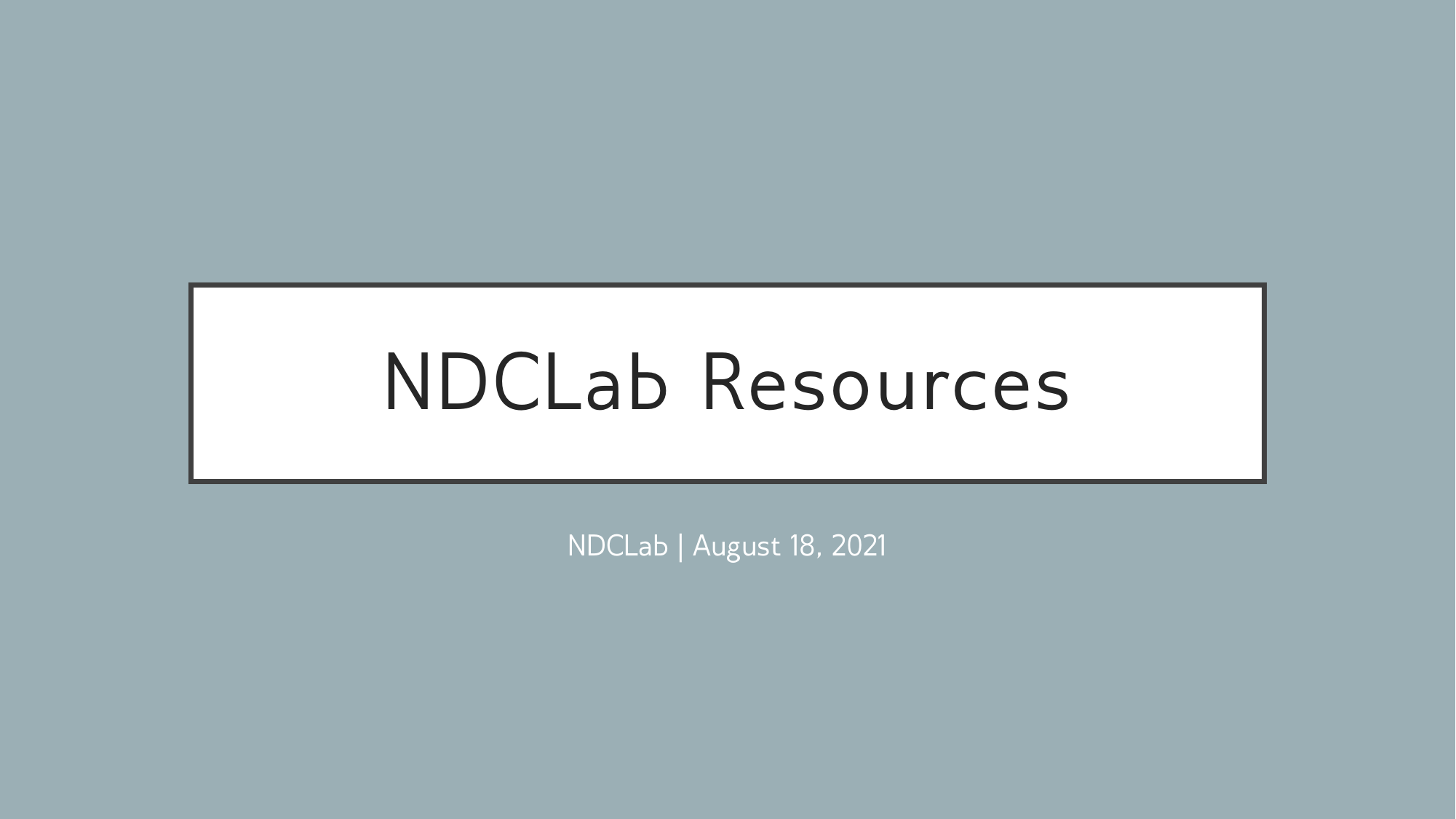

# NDCLab Resources
NDCLab | August 18, 2021